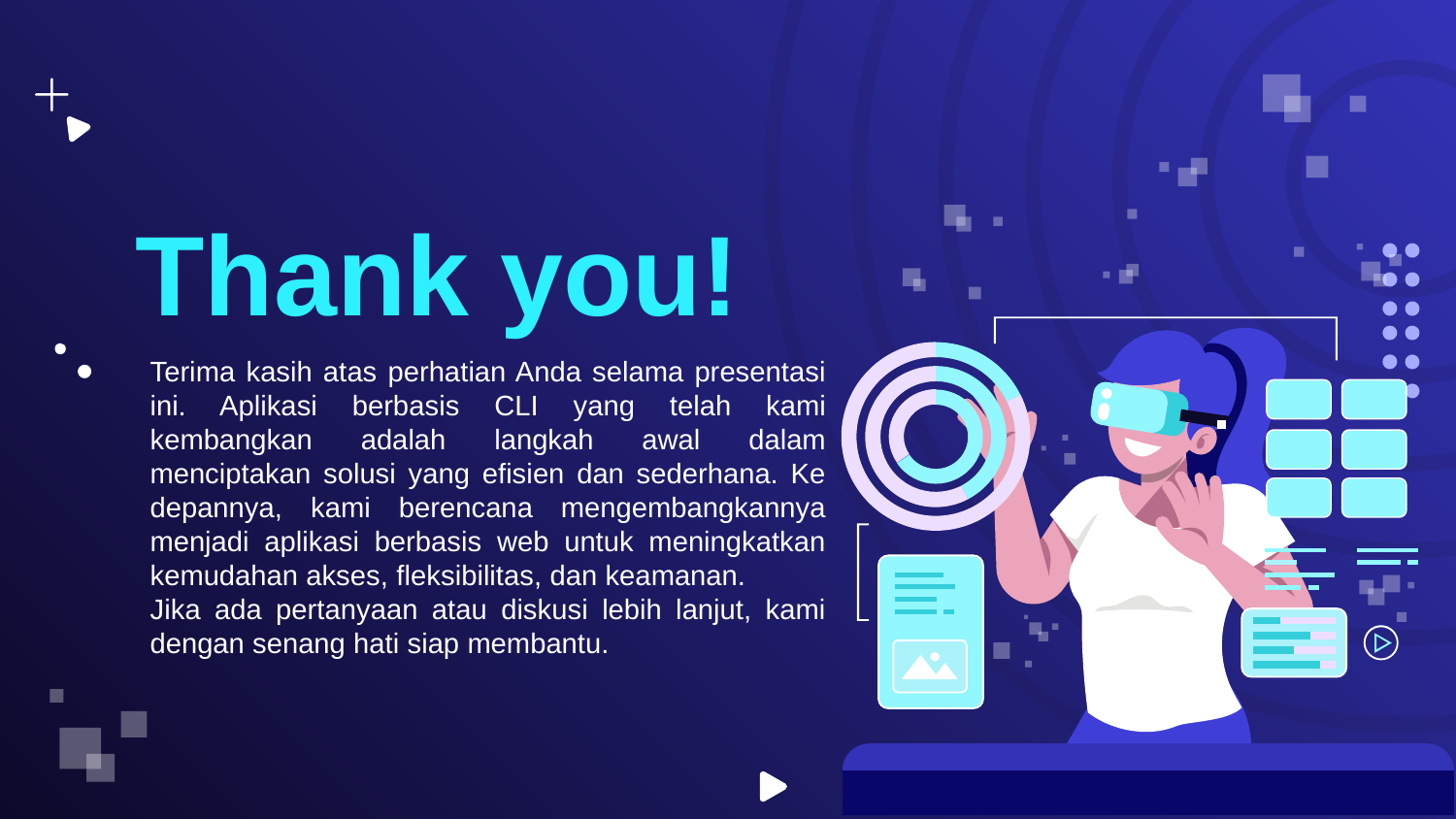

Thank you!
Terima kasih atas perhatian Anda selama presentasi ini. Aplikasi berbasis CLI yang telah kami kembangkan adalah langkah awal dalam menciptakan solusi yang efisien dan sederhana. Ke depannya, kami berencana mengembangkannya menjadi aplikasi berbasis web untuk meningkatkan kemudahan akses, fleksibilitas, dan keamanan.
Jika ada pertanyaan atau diskusi lebih lanjut, kami dengan senang hati siap membantu.